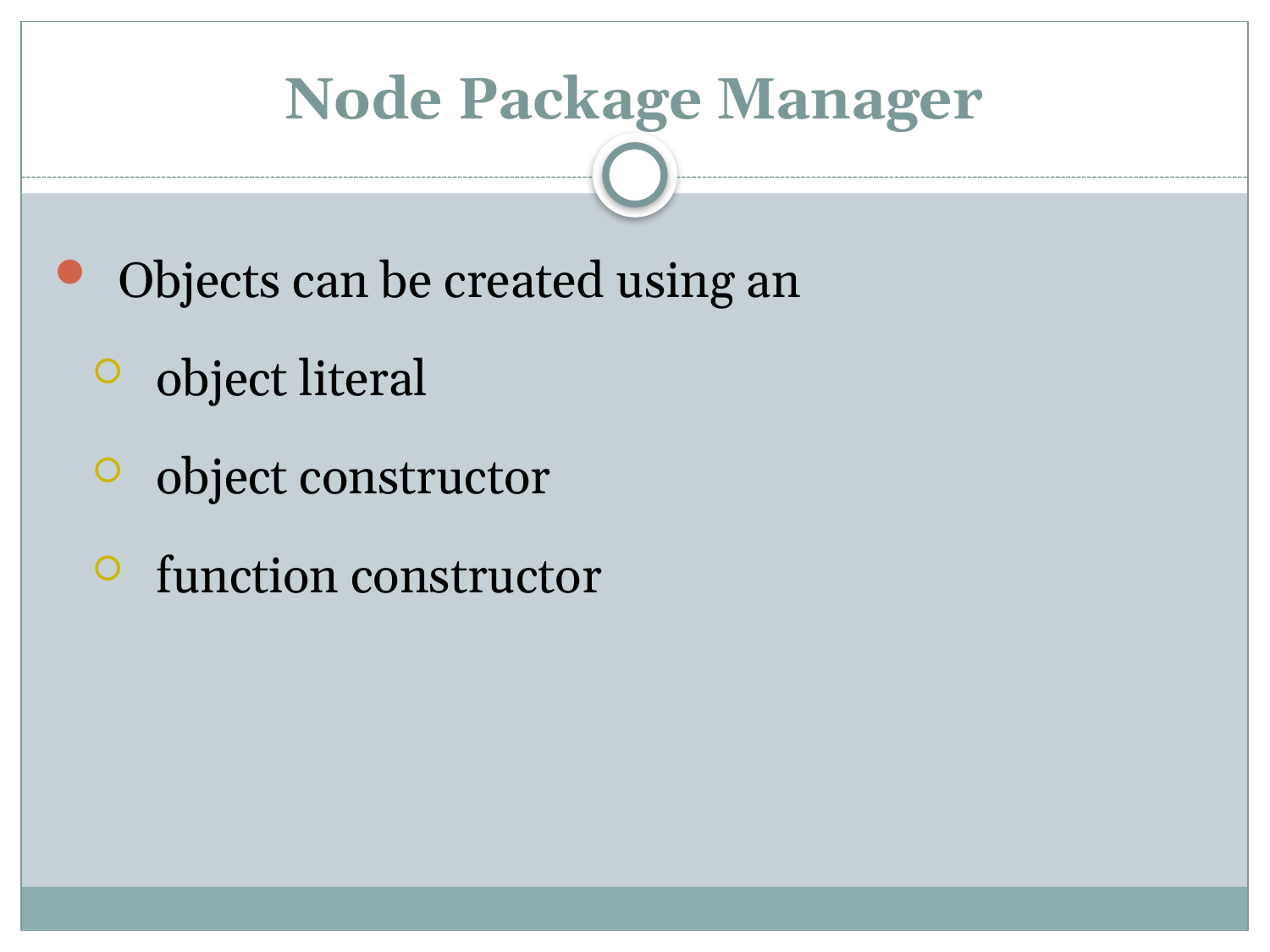

# Node Package Manager
Objects can be created using an
object literal
object constructor
function constructor